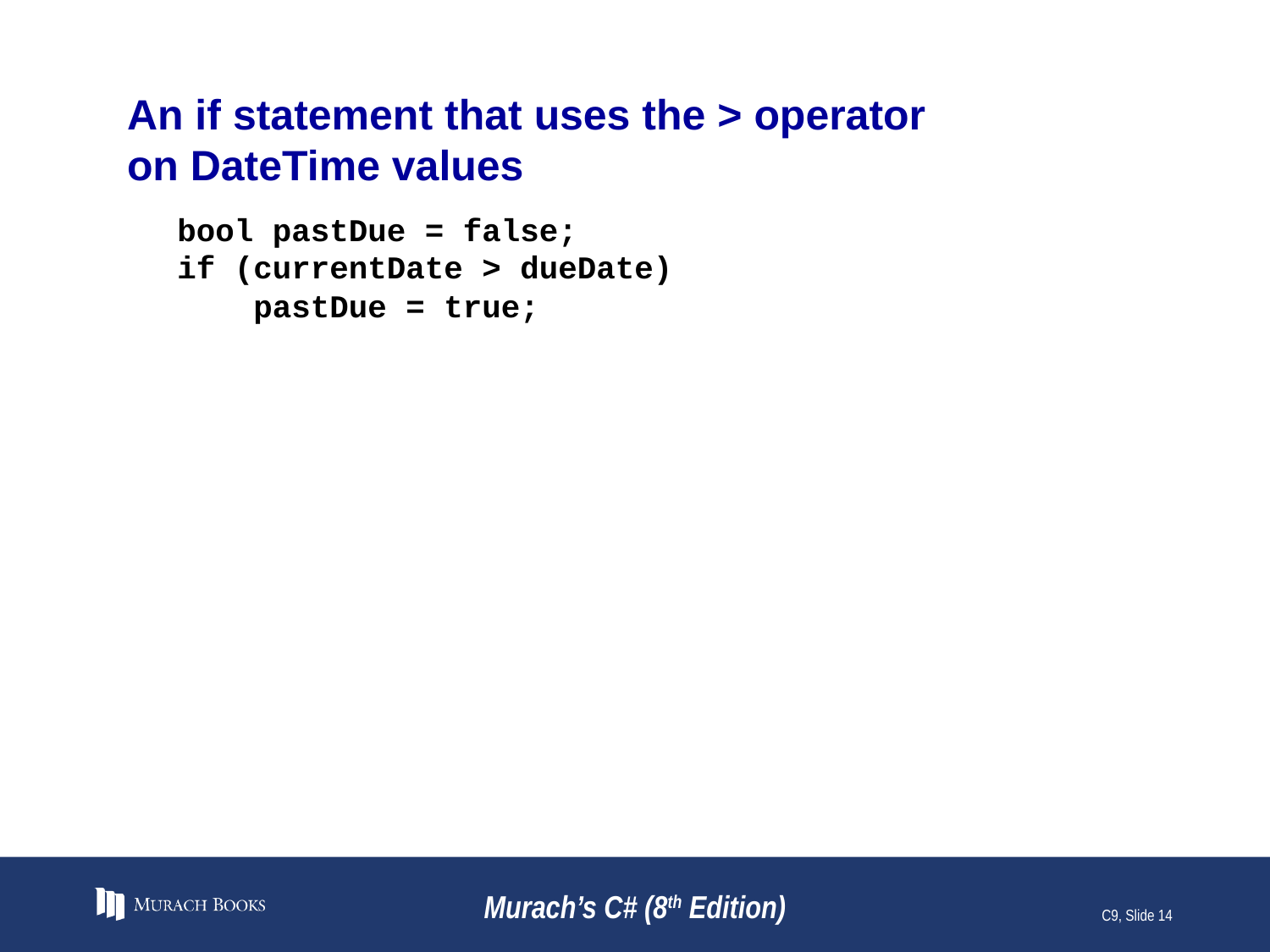

# An if statement that uses the > operator on DateTime values
bool pastDue = false;
if (currentDate > dueDate)
    pastDue = true;

Murach’s C# (8th Edition)

C9, Slide 14